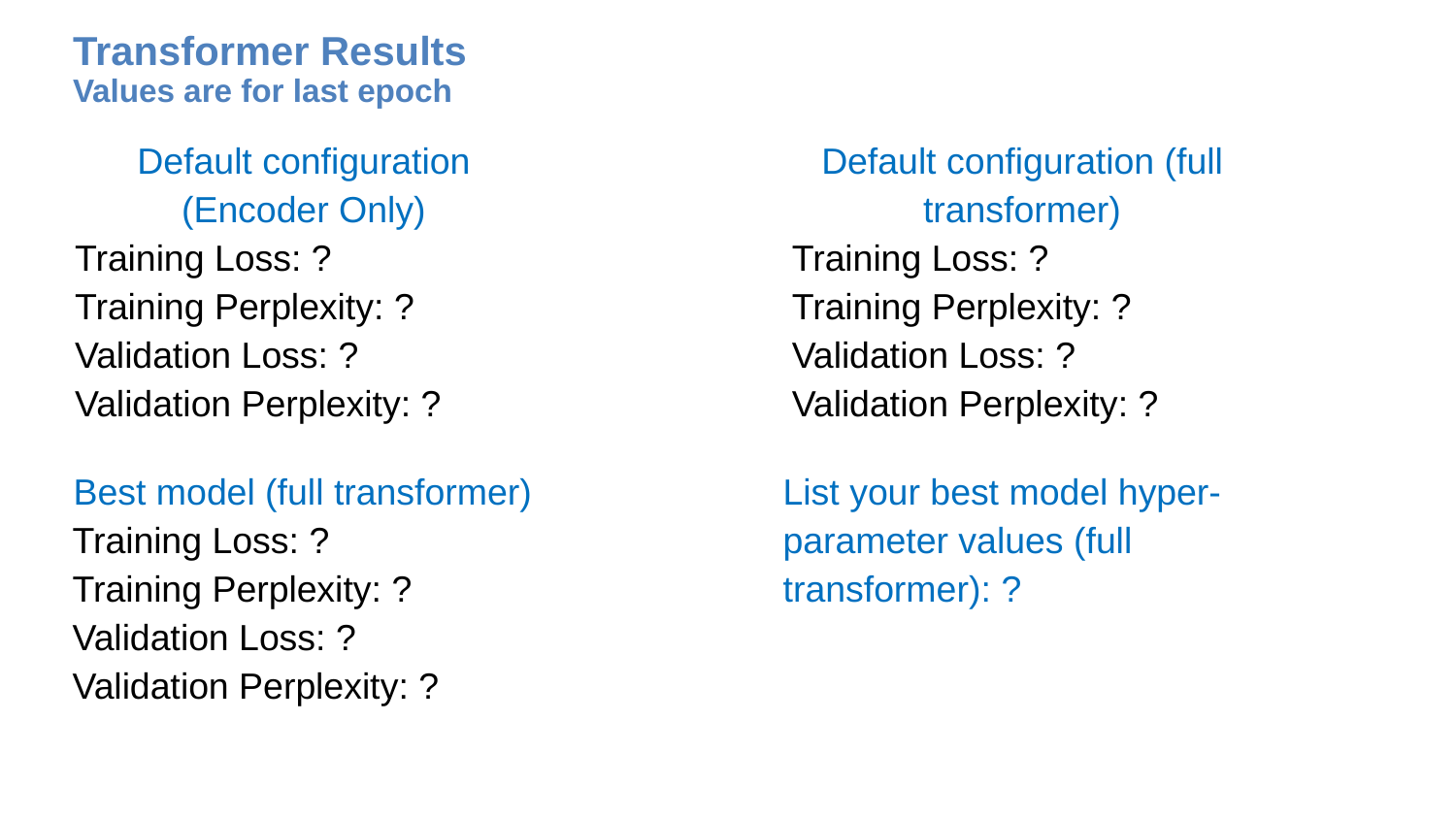

# Transformer Results Values are for last epoch
Default configuration (Encoder Only)
Training Loss: ?
Training Perplexity: ?
Validation Loss: ?
Validation Perplexity: ?
Default configuration (full transformer)
Training Loss: ?
Training Perplexity: ?
Validation Loss: ?
Validation Perplexity: ?
Best model (full transformer)
Training Loss: ?
Training Perplexity: ?
Validation Loss: ?
Validation Perplexity: ?
List your best model hyper-parameter values (full transformer): ?